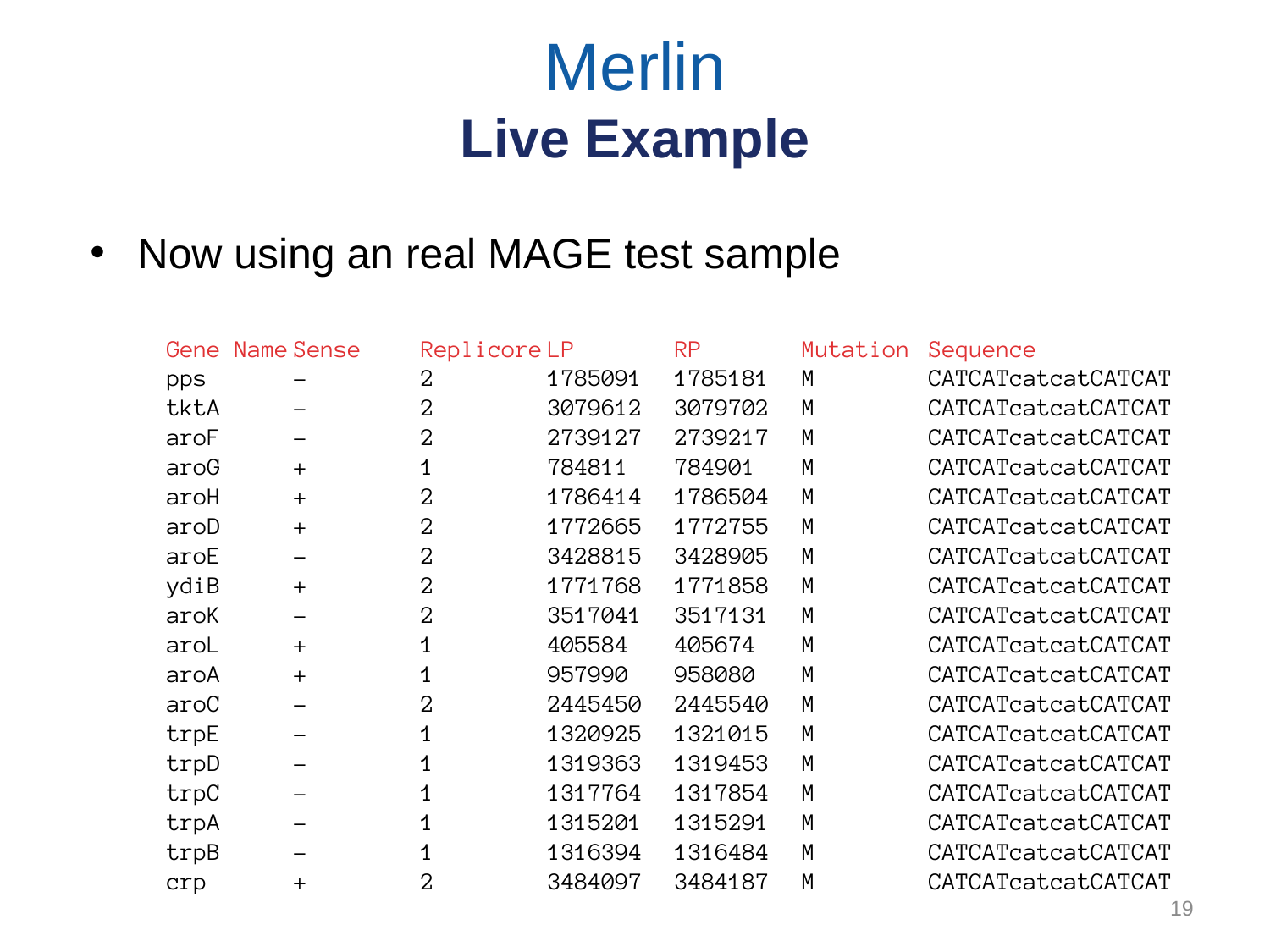

# Merlin Live Example
Now using an real MAGE test sample

Gene Name	Sense	Replicore	LP	RP	Mutation	Sequence
pps	-	2	1785091	1785181	M	CATCATcatcatCATCAT
tktA	-	2	3079612	3079702	M	CATCATcatcatCATCAT
aroF	-	2	2739127	2739217	M	CATCATcatcatCATCAT
aroG	+	1	784811	784901	M	CATCATcatcatCATCAT
aroH	+	2	1786414	1786504	M	CATCATcatcatCATCAT
aroD	+	2	1772665	1772755	M	CATCATcatcatCATCAT
aroE	-	2	3428815	3428905	M	CATCATcatcatCATCAT
ydiB	+	2	1771768	1771858	M	CATCATcatcatCATCAT
aroK	-	2	3517041	3517131	M	CATCATcatcatCATCAT
aroL	+	1	405584	405674	M	CATCATcatcatCATCAT
aroA	+	1	957990	958080	M	CATCATcatcatCATCAT
aroC	-	2	2445450	2445540	M	CATCATcatcatCATCAT
trpE	-	1	1320925	1321015	M	CATCATcatcatCATCAT
trpD	-	1	1319363	1319453	M	CATCATcatcatCATCAT
trpC	-	1	1317764	1317854	M	CATCATcatcatCATCAT
trpA	-	1	1315201	1315291	M	CATCATcatcatCATCAT
trpB	-	1	1316394	1316484	M	CATCATcatcatCATCAT
crp	+	2	3484097	3484187	M	CATCATcatcatCATCAT
19